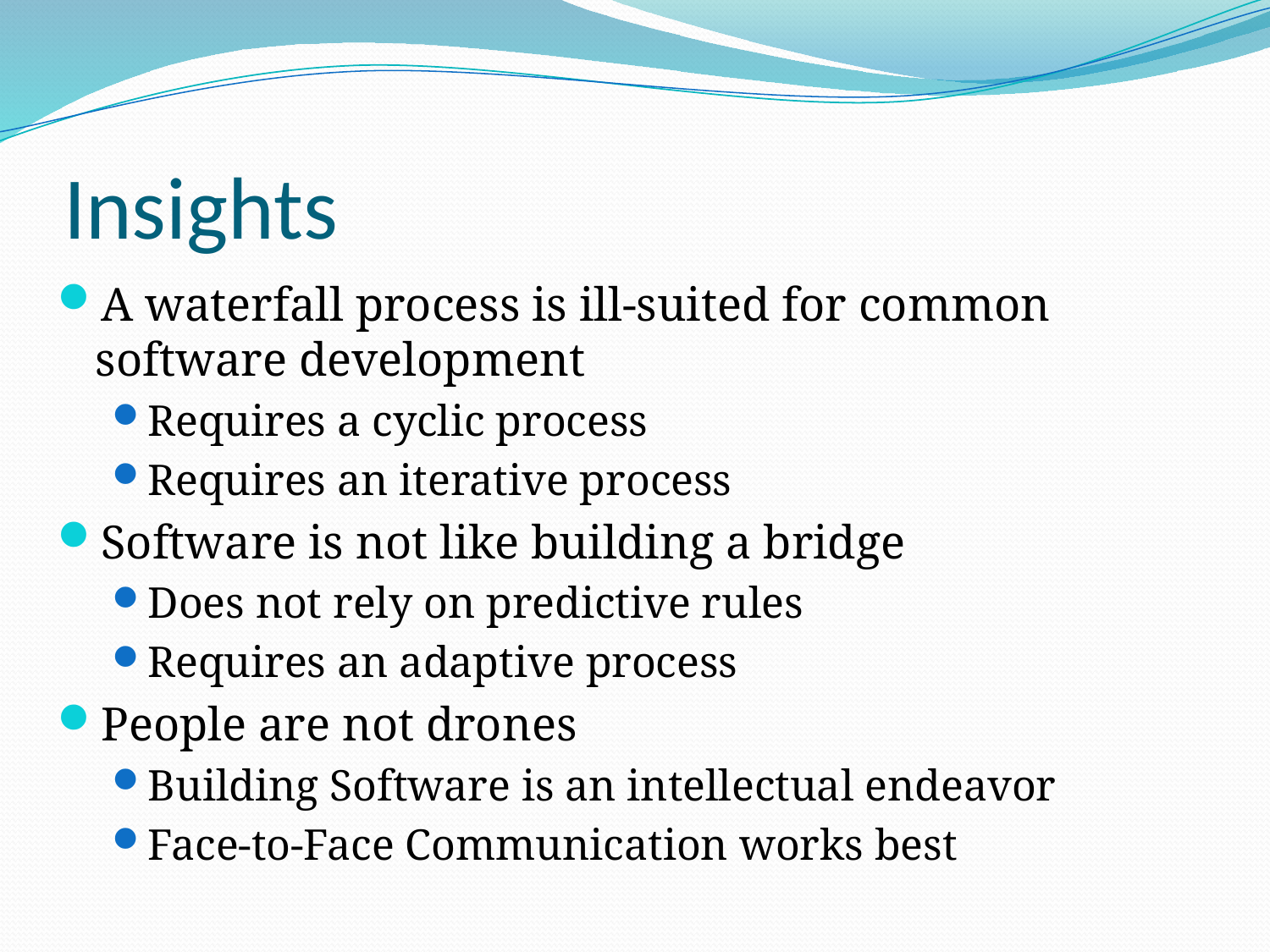

# Insights
A waterfall process is ill-suited for common software development
Requires a cyclic process
Requires an iterative process
Software is not like building a bridge
Does not rely on predictive rules
Requires an adaptive process
People are not drones
Building Software is an intellectual endeavor
Face-to-Face Communication works best